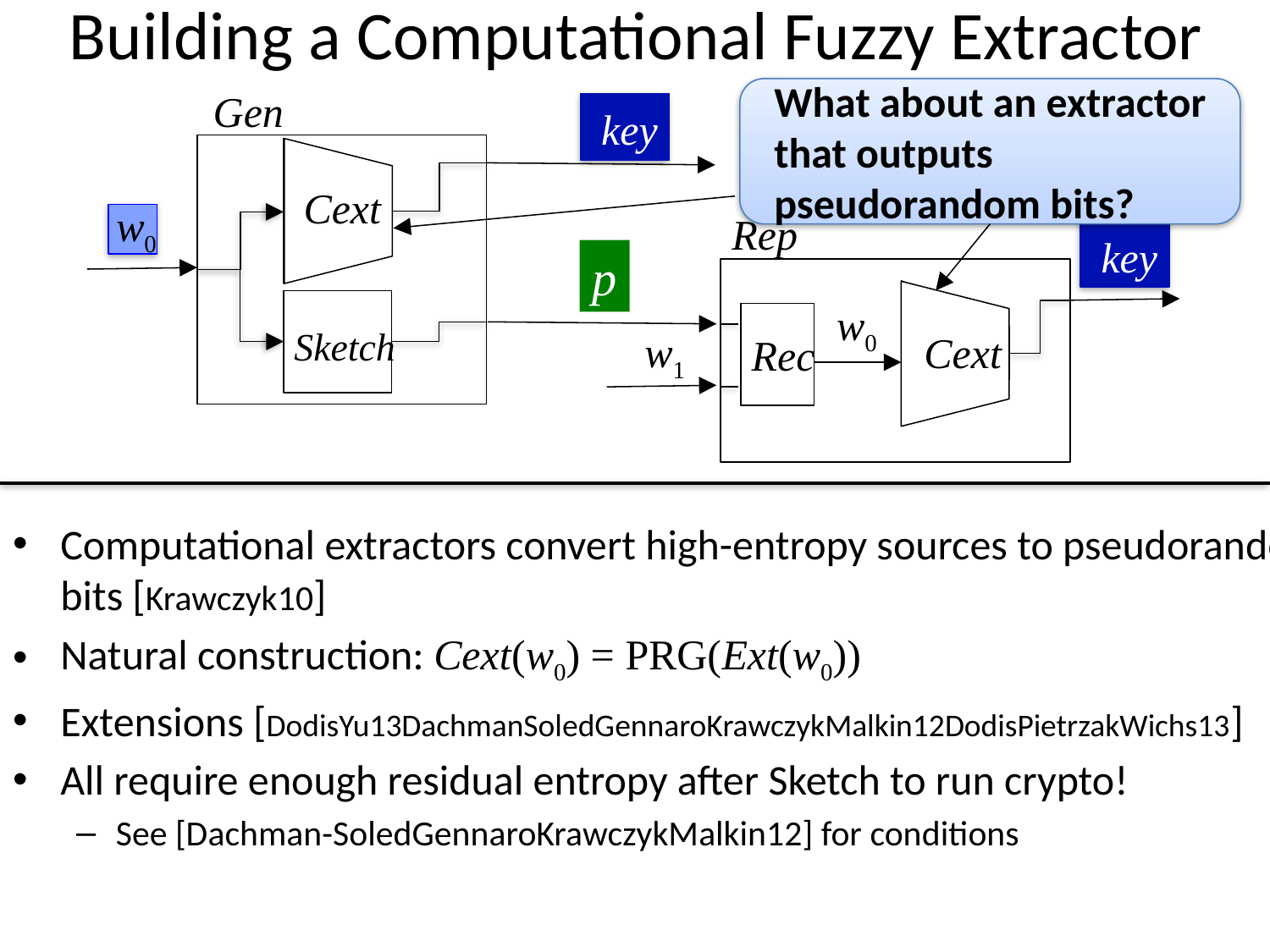

# Building a Computational Fuzzy Extractor
What about an extractor that outputs pseudorandom bits?
Gen

key

Cext

Ext
w0
Rep

key
p

Ext

Cext
Sketch

w0
Rec

w1
Computational extractors convert high-entropy sources to pseudorandom bits [Krawczyk10]
Natural construction: Cext(w0) = PRG(Ext(w0))
Extensions [DodisYu13DachmanSoledGennaroKrawczykMalkin12DodisPietrzakWichs13]
All require enough residual entropy after Sketch to run crypto!
See [Dachman-SoledGennaroKrawczykMalkin12] for conditions